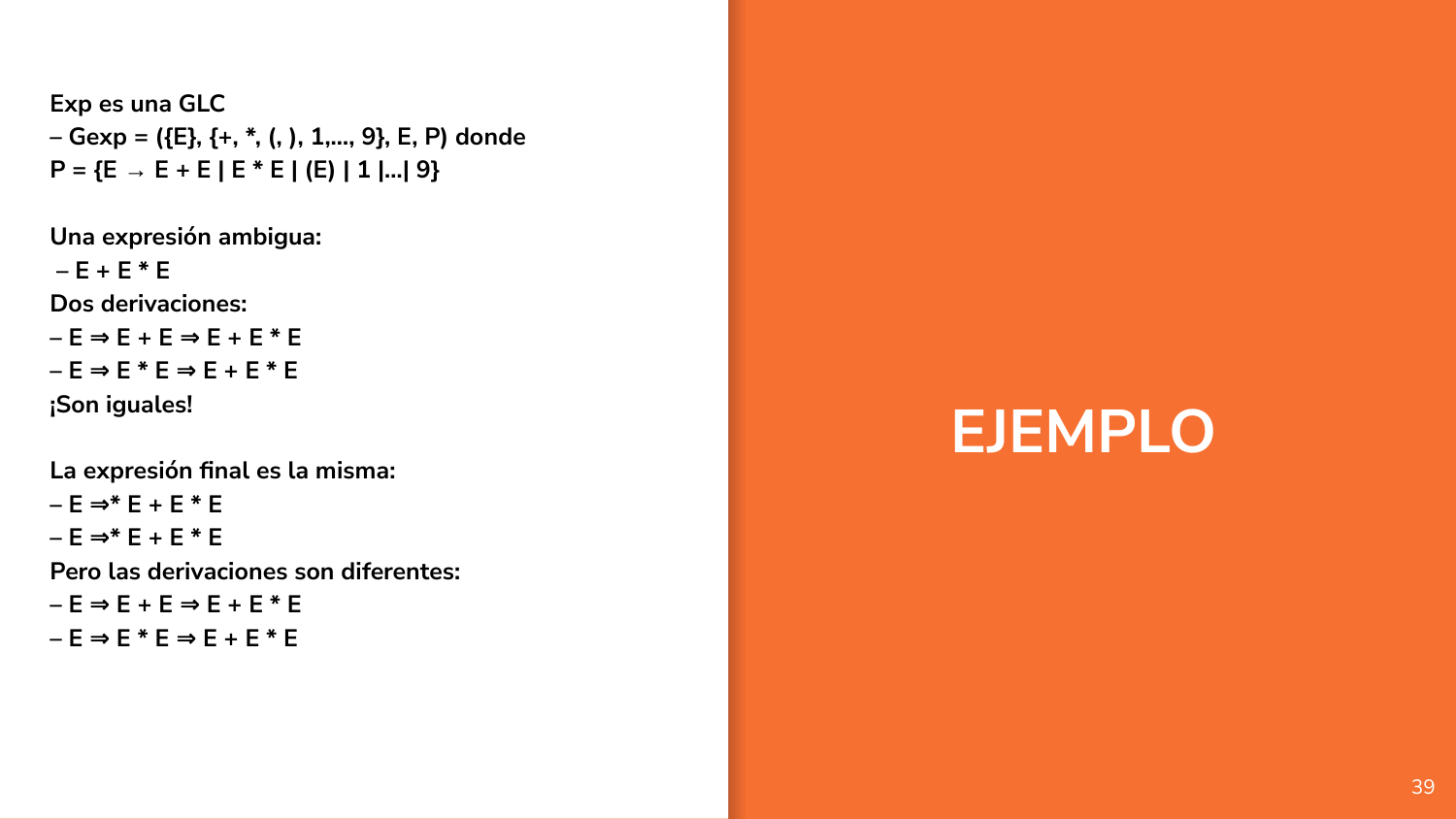

Exp es una GLC
– Gexp = ({E}, {+, *, (, ), 1,…, 9}, E, P) donde
P = {E → E + E | E * E | (E) | 1 |…| 9}

Una expresión ambigua:
 – E + E * E
Dos derivaciones:
– E ⇒ E + E ⇒ E + E * E
– E ⇒ E * E ⇒ E + E * E
¡Son iguales!

La expresión final es la misma:
– E ⇒* E + E * E
– E ⇒* E + E * E
Pero las derivaciones son diferentes:
– E ⇒ E + E ⇒ E + E * E
– E ⇒ E * E ⇒ E + E * E

EJEMPLO
39